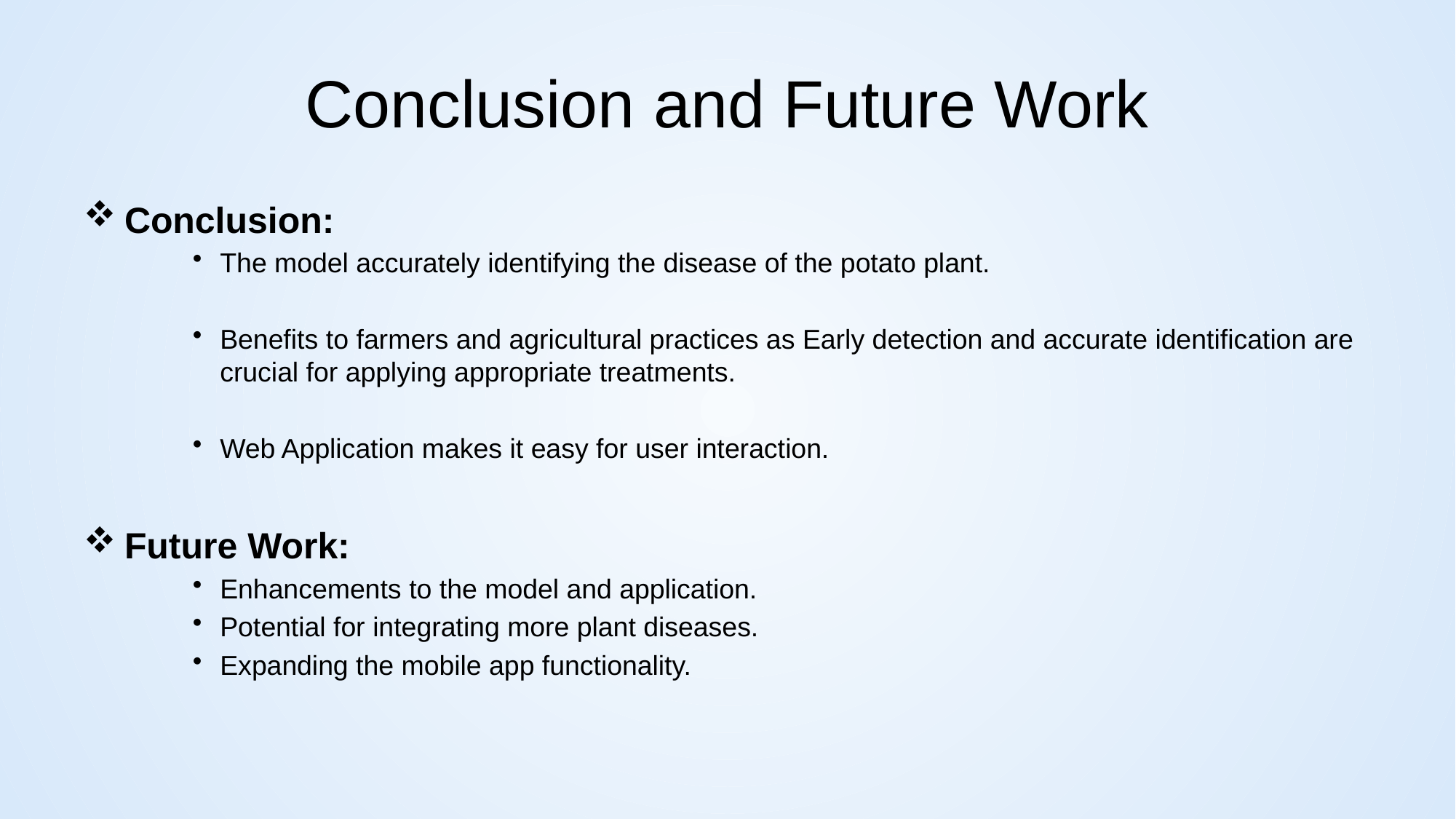

# Conclusion and Future Work
Conclusion:
The model accurately identifying the disease of the potato plant.

Benefits to farmers and agricultural practices as Early detection and accurate identification are crucial for applying appropriate treatments.

Web Application makes it easy for user interaction.

Future Work:
Enhancements to the model and application.
Potential for integrating more plant diseases.
Expanding the mobile app functionality.